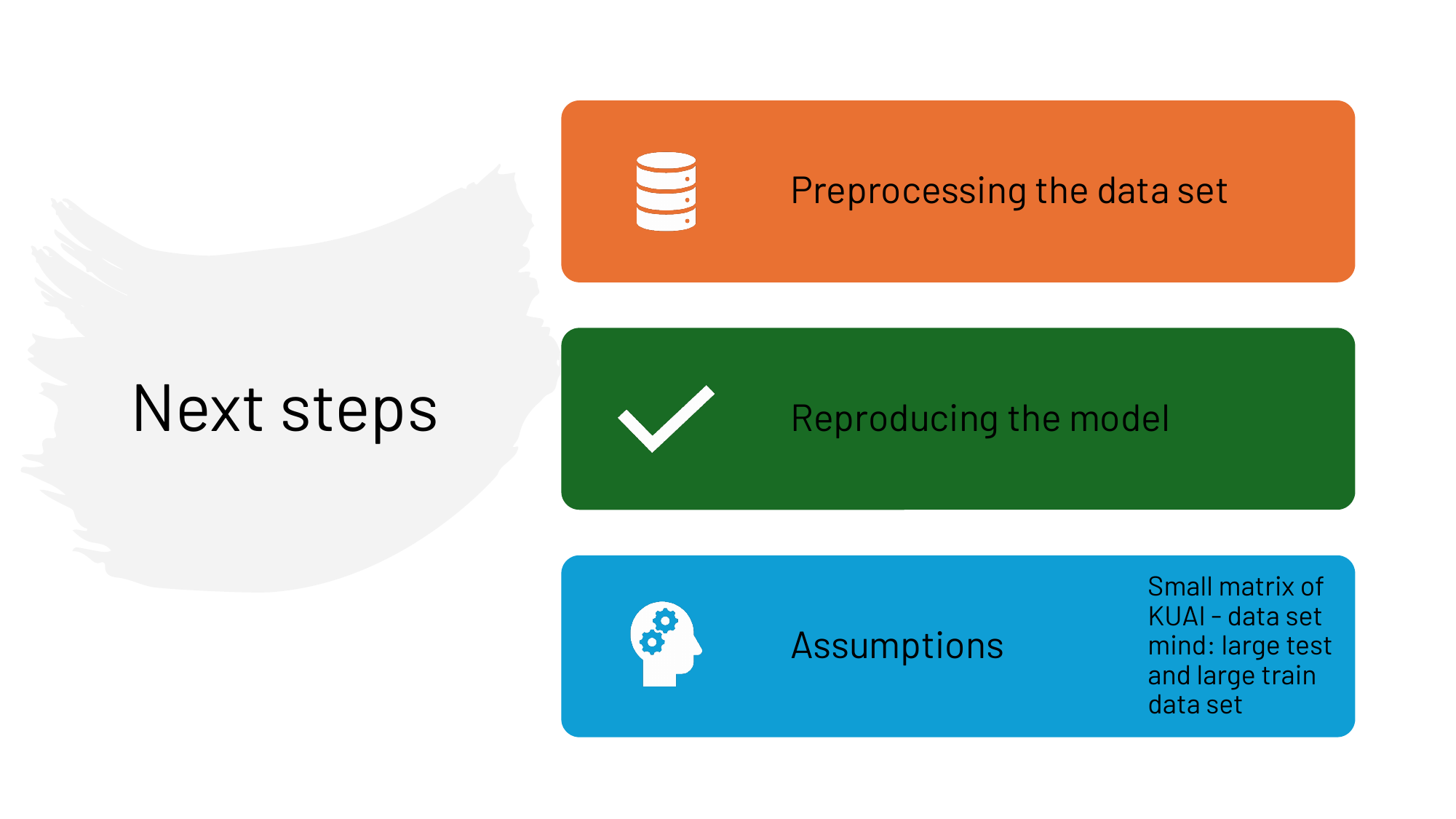

# Next steps
Preprocessing the data set
Reproducing the model
Assumptions
Small matrix of KUAI - data set mind: large test and large train data set